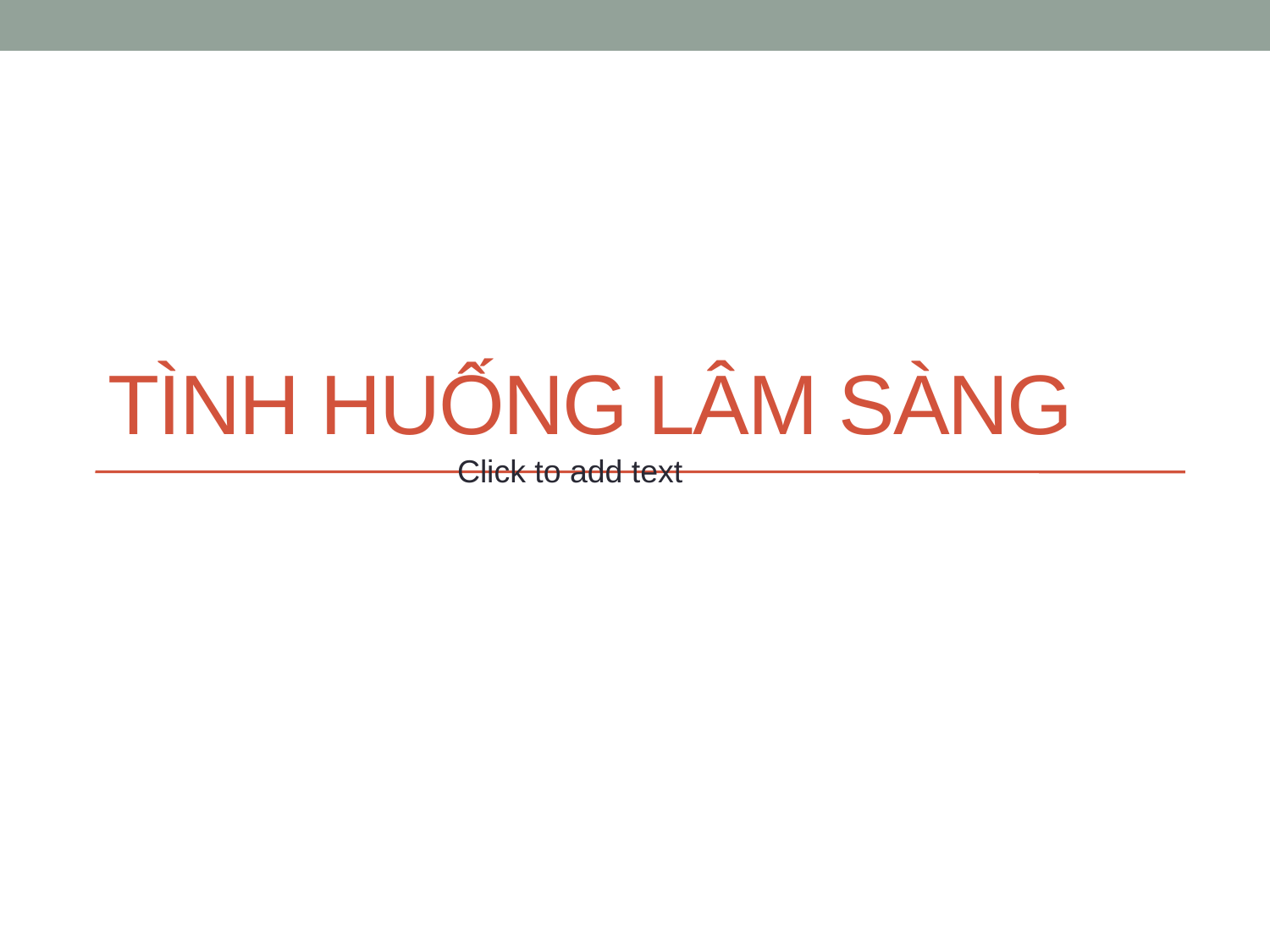

# Tình huống lâm sàng
Click to add text